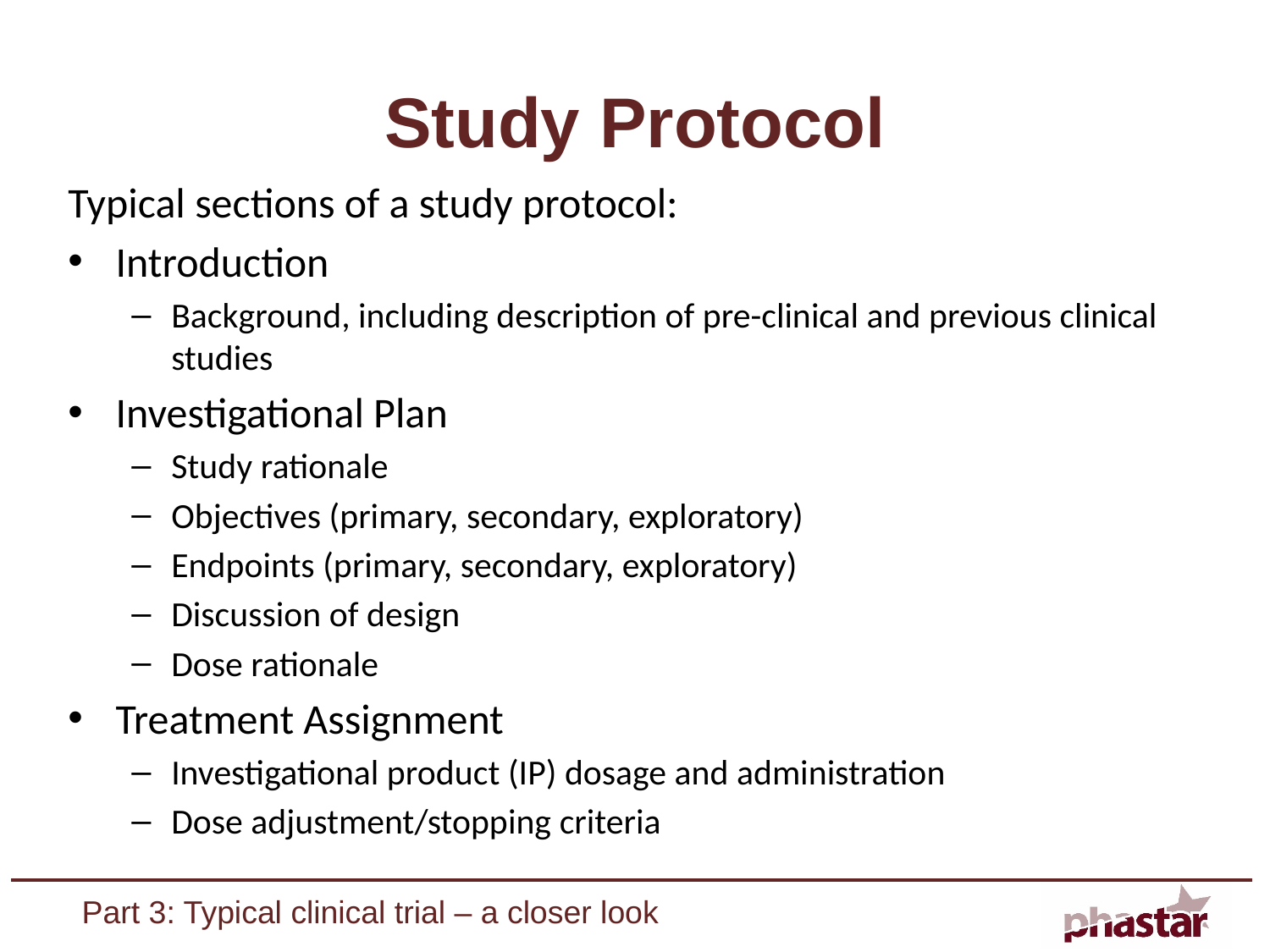

# Study Protocol
Typical sections of a study protocol:
Introduction
Background, including description of pre-clinical and previous clinical studies
Investigational Plan
Study rationale
Objectives (primary, secondary, exploratory)
Endpoints (primary, secondary, exploratory)
Discussion of design
Dose rationale
Treatment Assignment
Investigational product (IP) dosage and administration
Dose adjustment/stopping criteria

Part 3: Typical clinical trial – a closer look